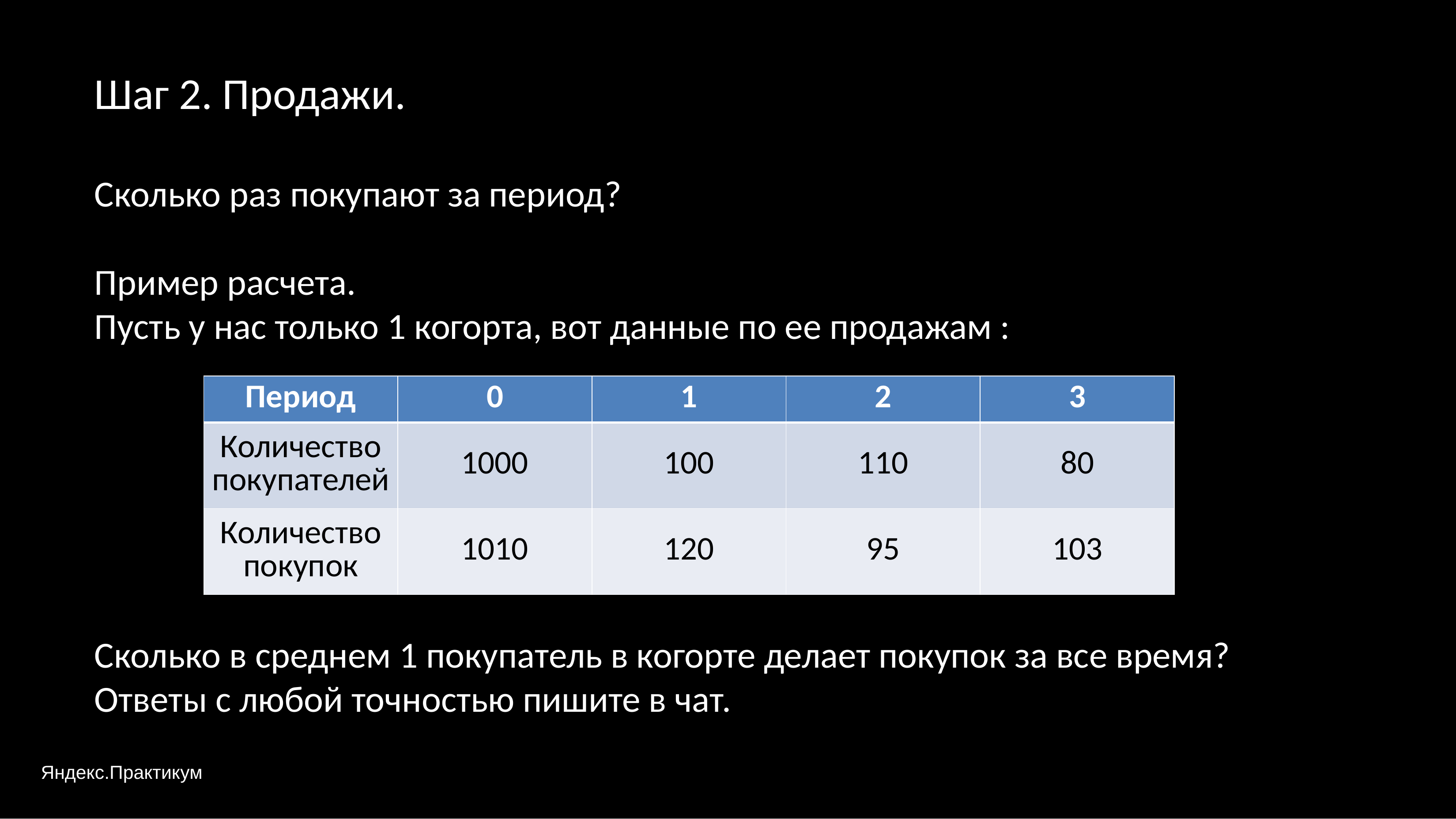

Шаг 2. Продажи.
Сколько раз покупают за период?

Пример расчета.
Пусть у нас только 1 когорта, вот данные по ее продажам :
| Период | 0 | 1 | 2 | 3 |
| --- | --- | --- | --- | --- |
| Количество покупателей | 1000 | 100 | 110 | 80 |
| Количество покупок | 1010 | 120 | 95 | 103 |
Сколько в среднем 1 покупатель в когорте делает покупок за все время?
Ответы с любой точностью пишите в чат.
Яндекс.Практикум